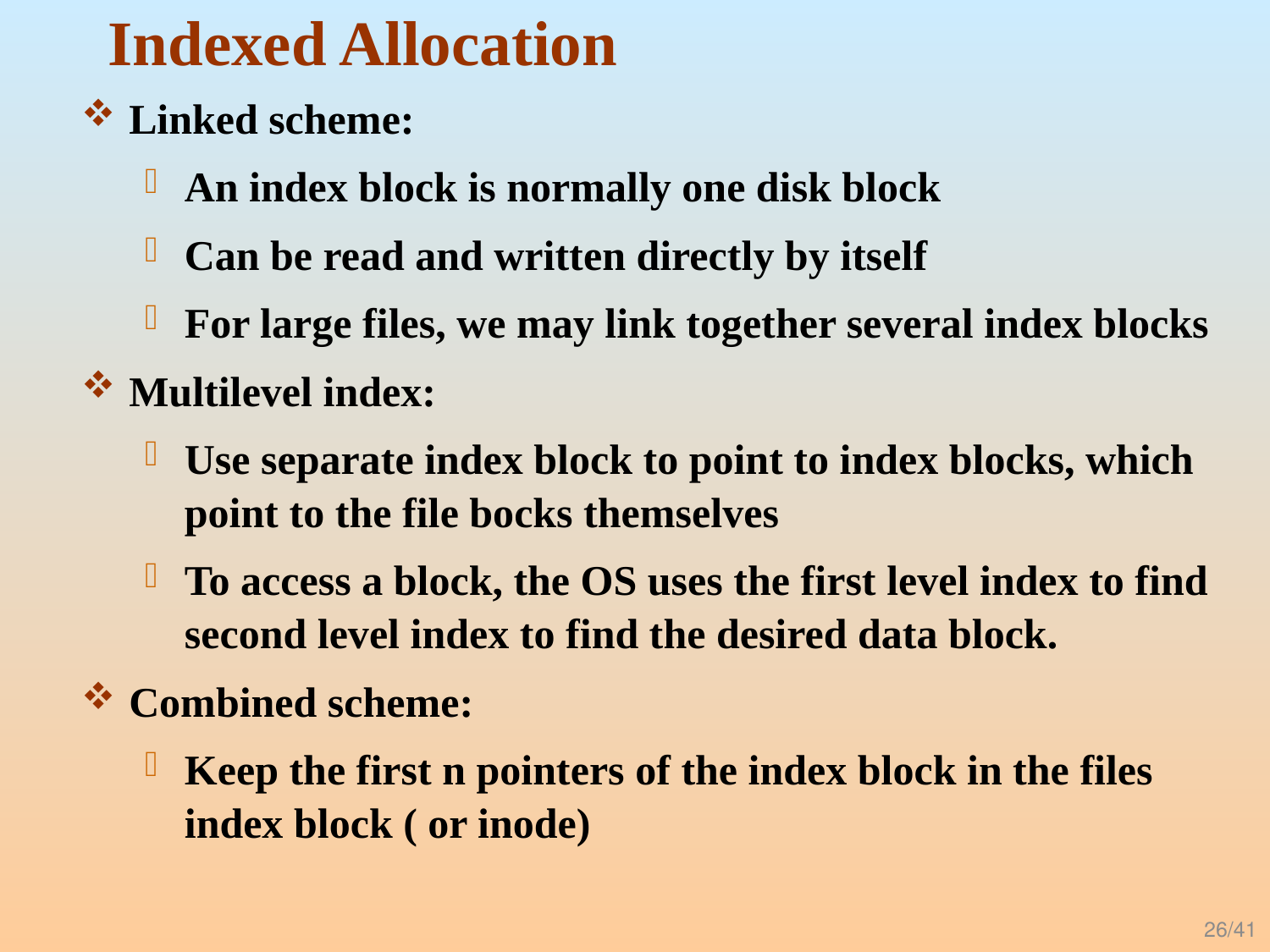

# Indexed Allocation
Linked scheme:
An index block is normally one disk block
Can be read and written directly by itself
For large files, we may link together several index blocks
Multilevel index:
Use separate index block to point to index blocks, which point to the file bocks themselves
To access a block, the OS uses the first level index to find second level index to find the desired data block.
Combined scheme:
Keep the first n pointers of the index block in the files index block ( or inode)
26/41